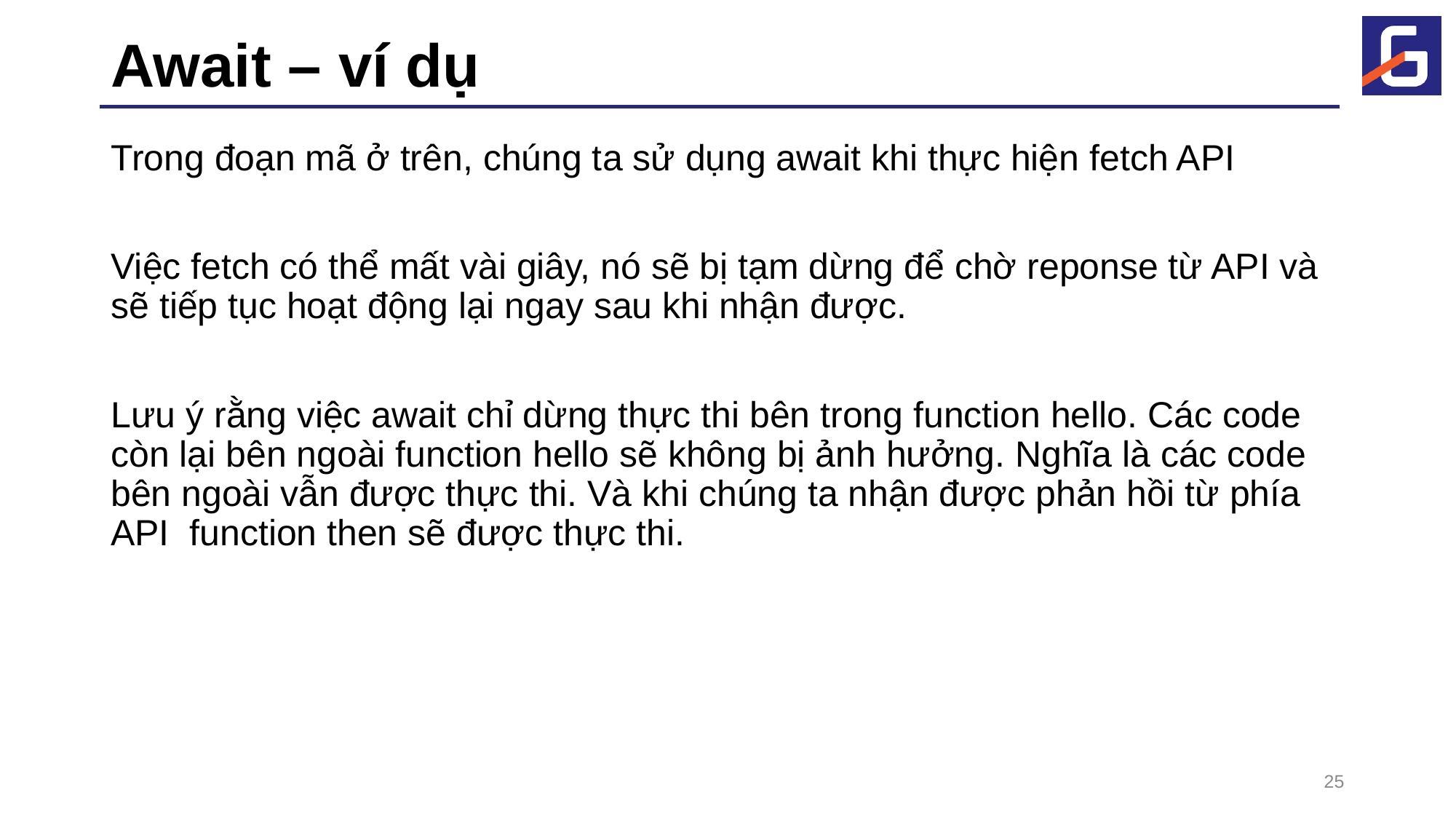

# Await – ví dụ
Trong đoạn mã ở trên, chúng ta sử dụng await khi thực hiện fetch API

Việc fetch có thể mất vài giây, nó sẽ bị tạm dừng để chờ reponse từ API và sẽ tiếp tục hoạt động lại ngay sau khi nhận được.

Lưu ý rằng việc await chỉ dừng thực thi bên trong function hello. Các code còn lại bên ngoài function hello sẽ không bị ảnh hưởng. Nghĩa là các code bên ngoài vẫn được thực thi. Và khi chúng ta nhận được phản hồi từ phía API  function then sẽ được thực thi.
25